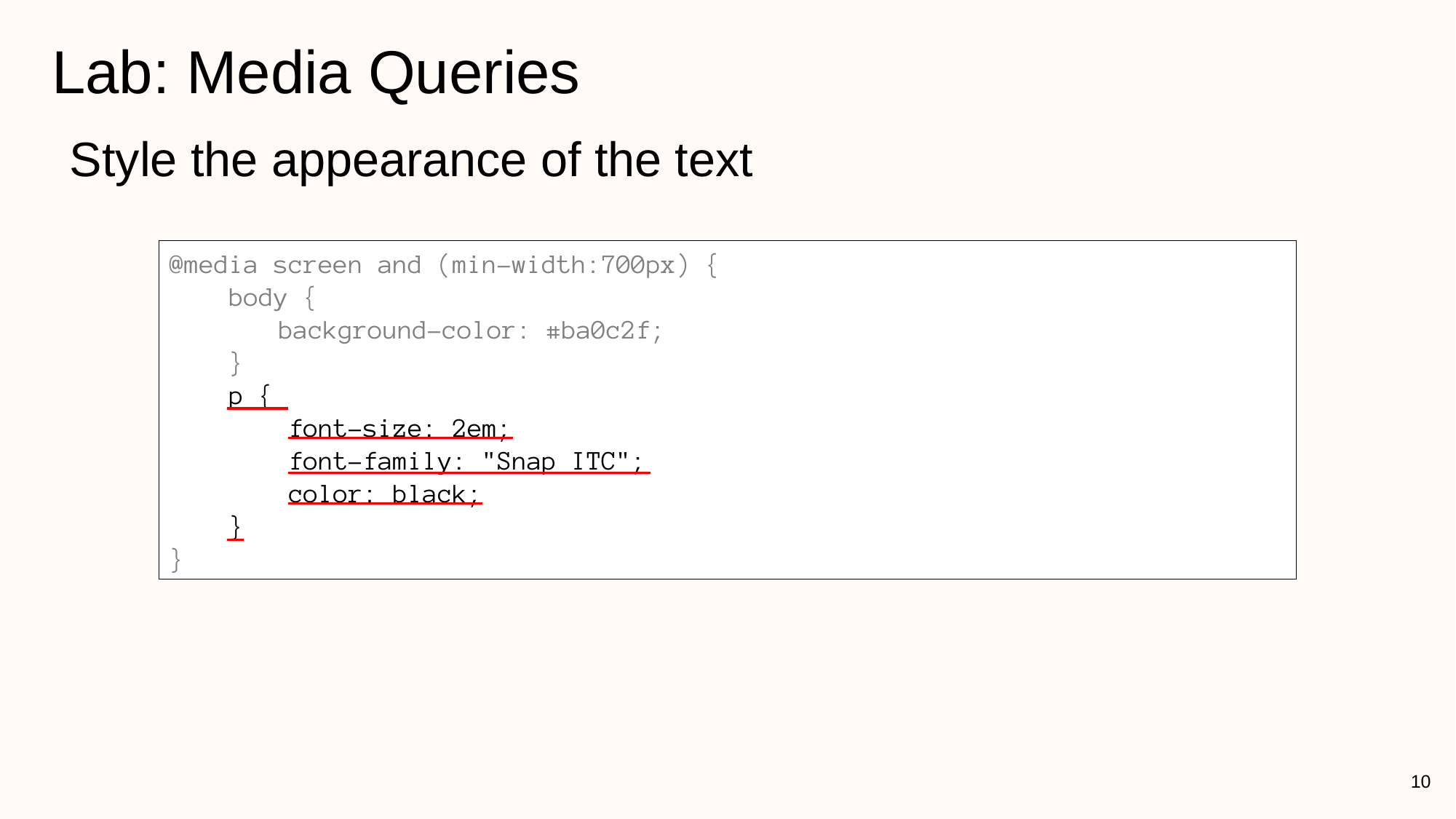

# Lab: Media Queries
Style the appearance of the text
@media screen and (min-width:600px) {
    body {
	background-color: #ba0c2f;
    }
}
@media screen and (min-width:700px) {
    body {
	background-color: #ba0c2f;
    }
    p {
        font-size: 2em;
        font-family: "Snap ITC";
        color: black;
    }
}
10